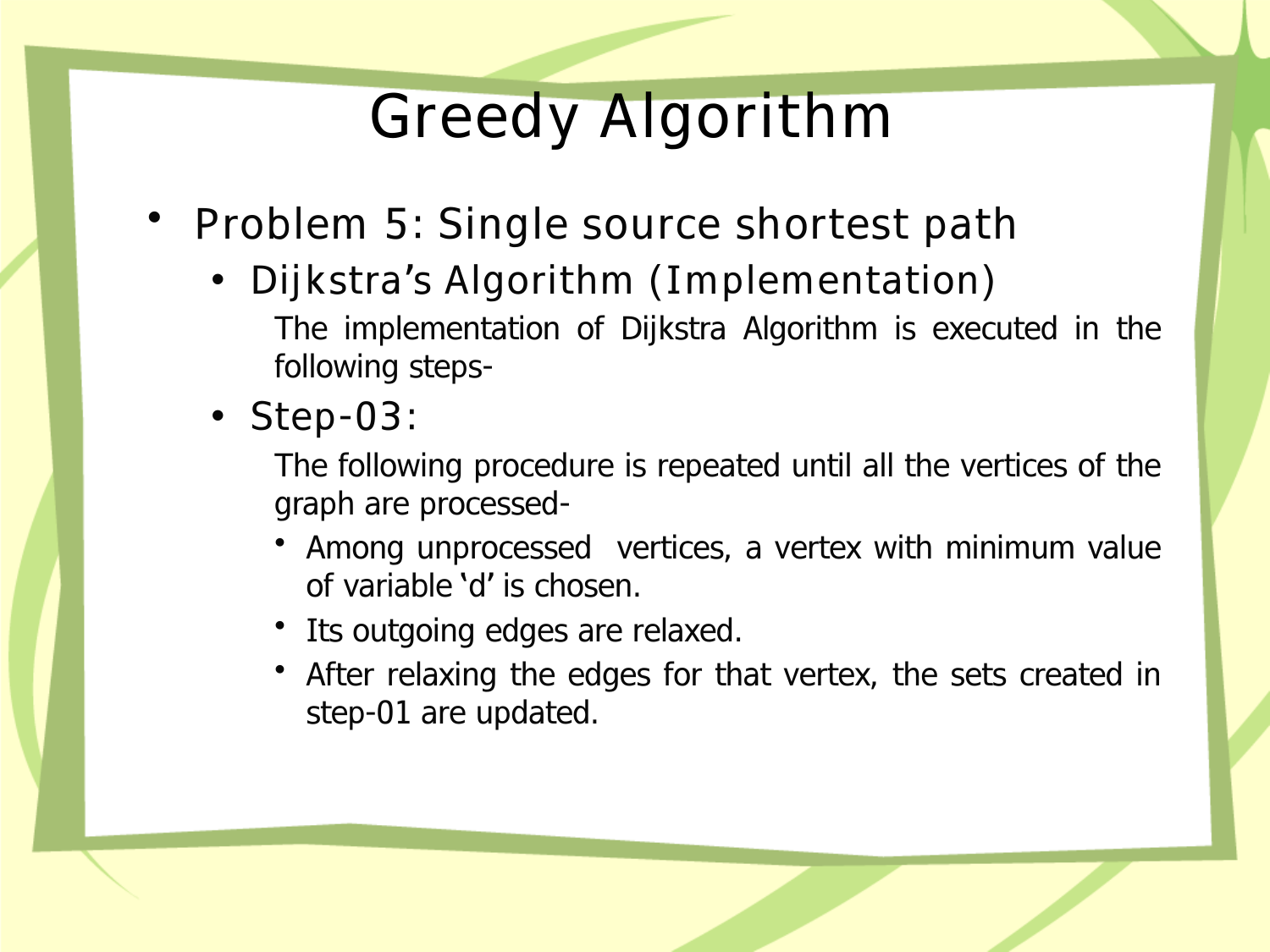

# Greedy Algorithm
Problem 5: Single source shortest path
Dijkstra’s Algorithm (Implementation)
The implementation of Dijkstra Algorithm is executed in the following steps-
Step-03:
The following procedure is repeated until all the vertices of the graph are processed-
Among unprocessed  vertices, a vertex with minimum value of variable ‘d’ is chosen.
Its outgoing edges are relaxed.
After relaxing the edges for that vertex, the sets created in step-01 are updated.